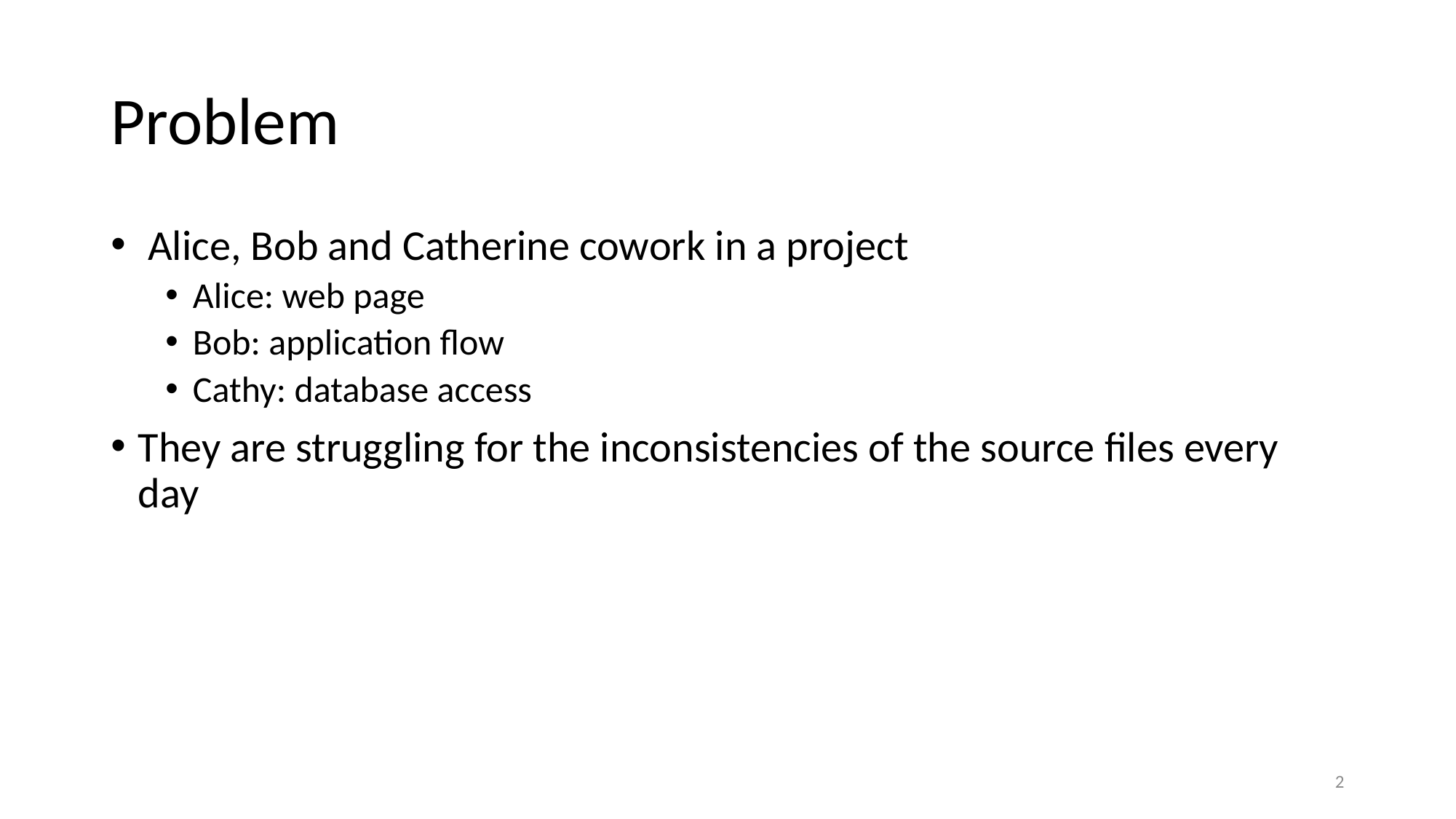

# Problem
 Alice, Bob and Catherine cowork in a project
Alice: web page
Bob: application flow
Cathy: database access
They are struggling for the inconsistencies of the source files every day
2